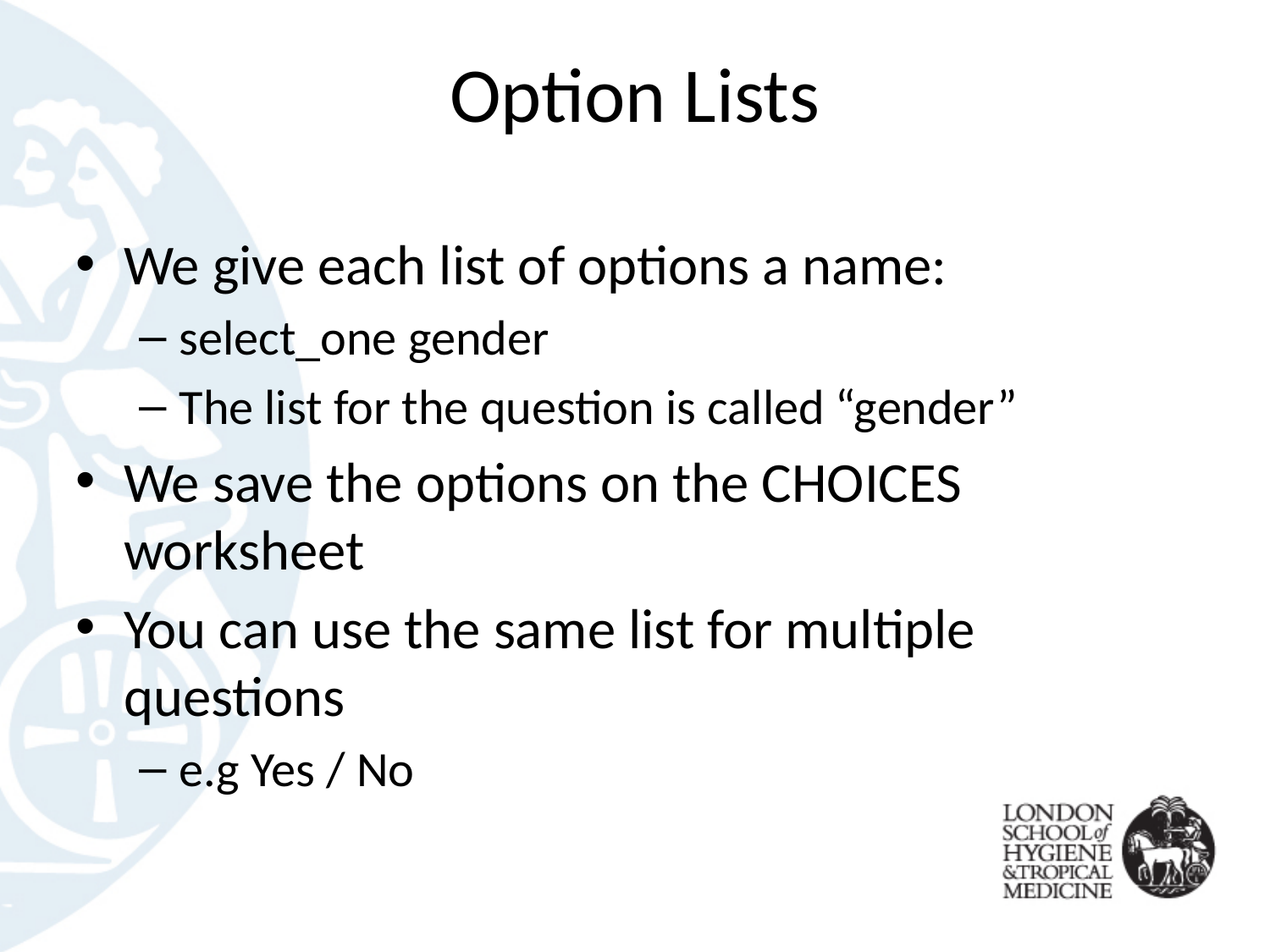

# Option Lists
We give each list of options a name:
select_one gender
The list for the question is called “gender”
We save the options on the CHOICES worksheet
You can use the same list for multiple questions
e.g Yes / No